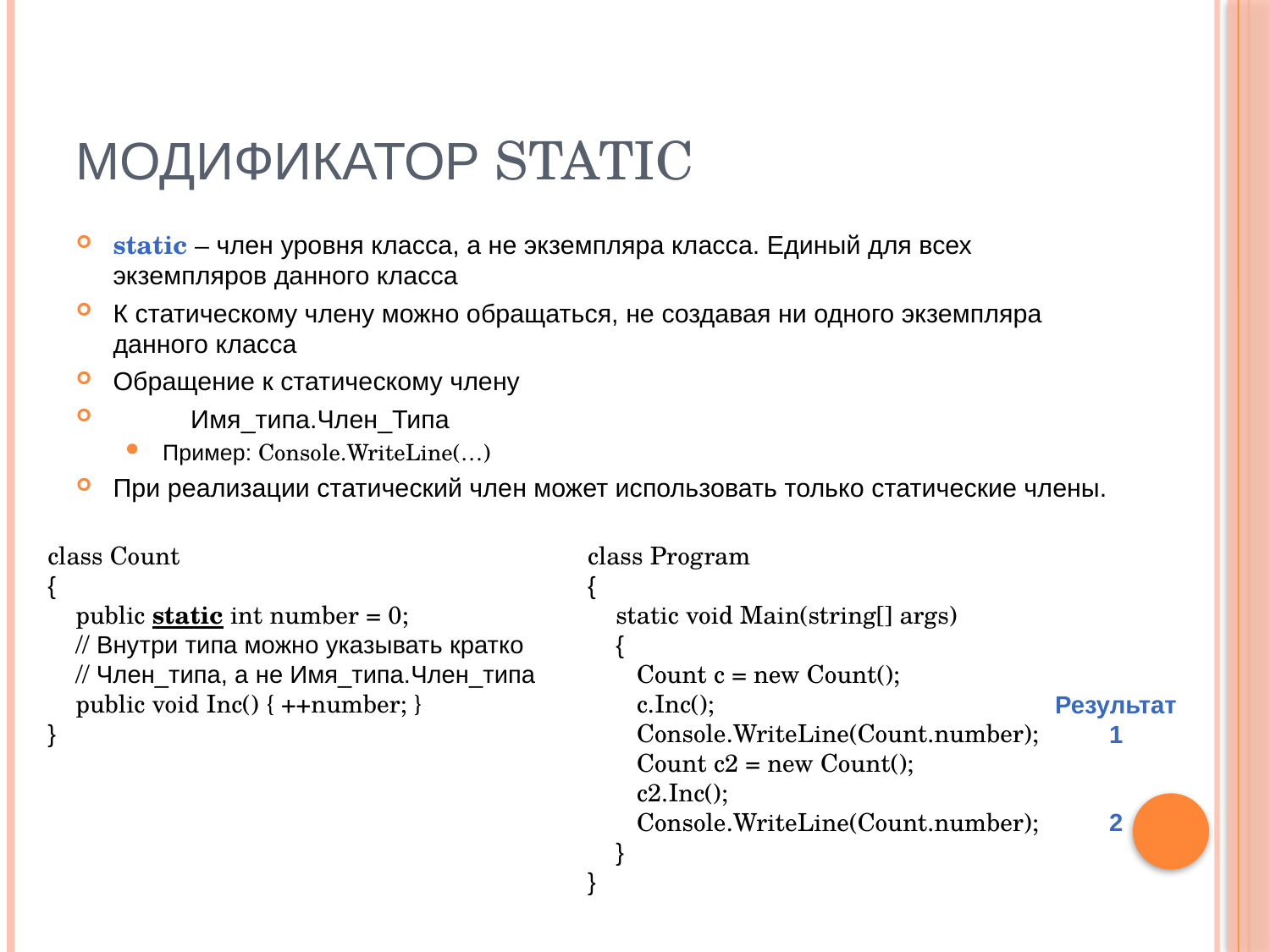

# Модификатор static
static – член уровня класса, а не экземпляра класса. Единый для всех экземпляров данного класса
К статическому члену можно обращаться, не создавая ни одного экземпляра данного класса
Обращение к статическому члену
	Имя_типа.Член_Типа
Пример: Console.WriteLine(…)
При реализации статический член может использовать только статические члены.

class Count
{
    public static int number = 0;
    // Внутри типа можно указывать кратко
    // Член_типа, а не Имя_типа.Член_типа
    public void Inc() { ++number; }
}
class Program
{
    static void Main(string[] args)
    {
       Count c = new Count();
       c.Inc();
       Console.WriteLine(Count.number);
       Count c2 = new Count();
       c2.Inc();
       Console.WriteLine(Count.number);
    }
}
Результат
1

2